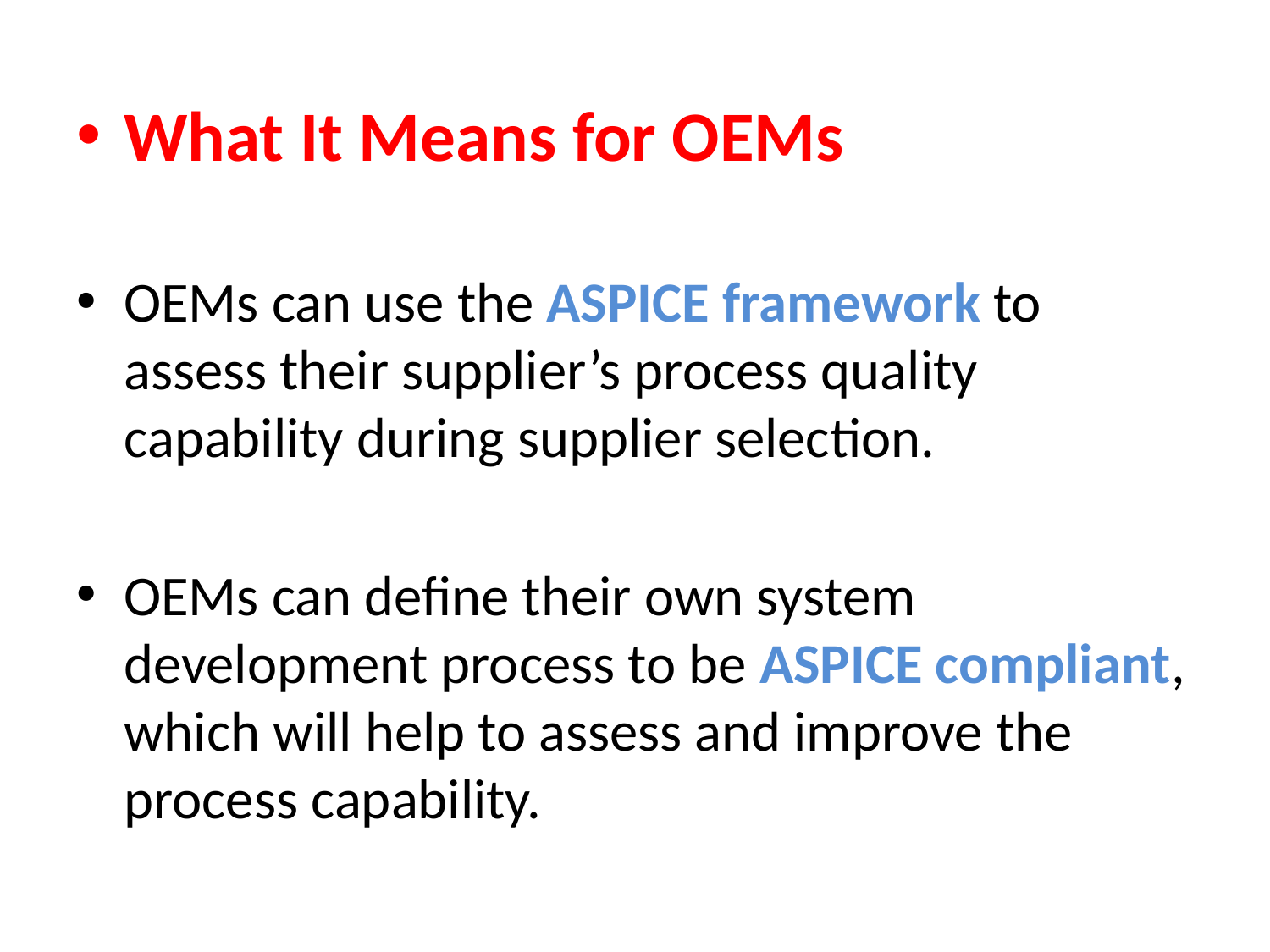

What It Means for OEMs

OEMs can use the ASPICE framework to assess their supplier’s process quality capability during supplier selection.

OEMs can define their own system development process to be ASPICE compliant, which will help to assess and improve the process capability.